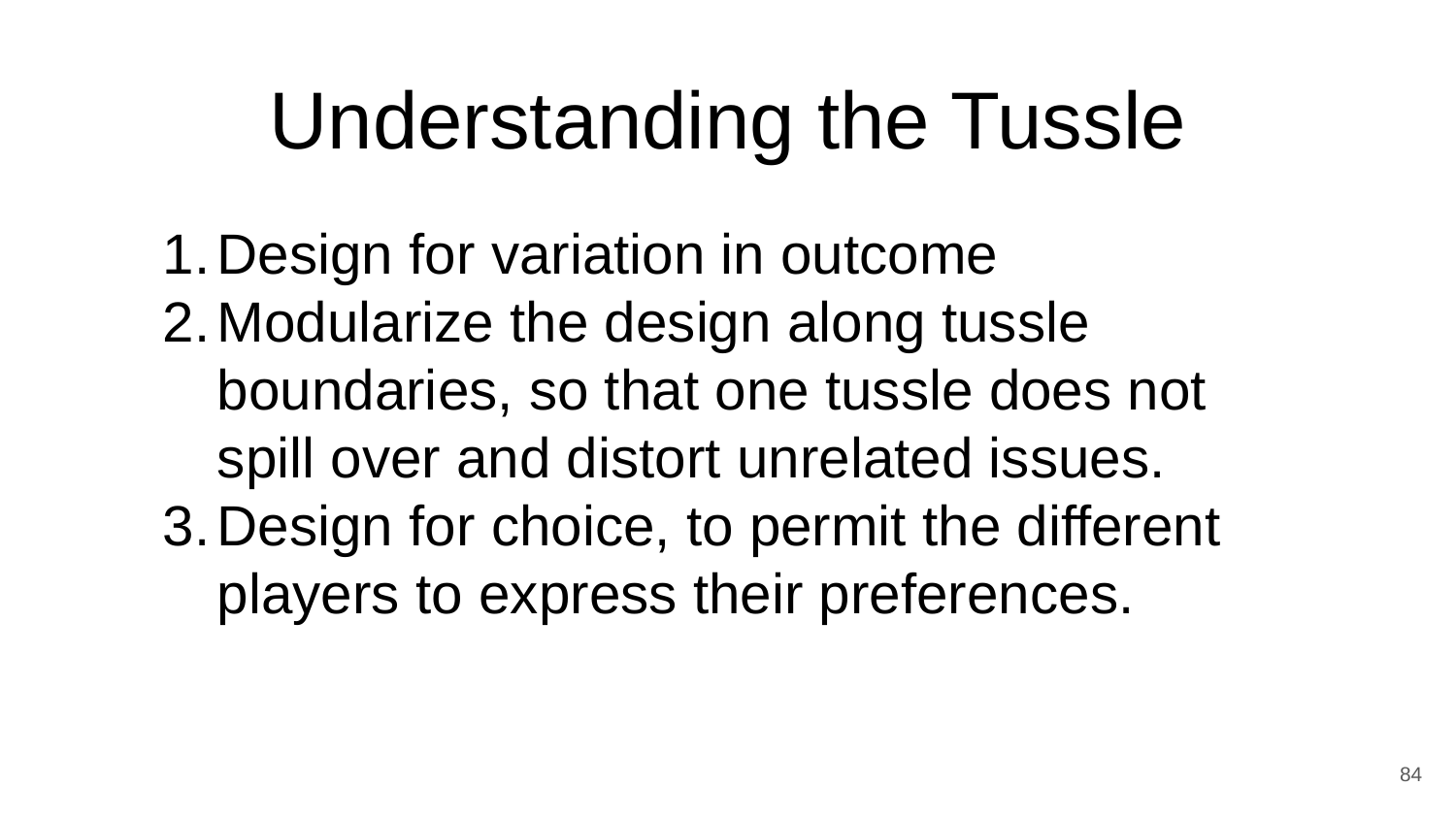

Understanding the Tussle
Design for variation in outcome
Modularize the design along tussle boundaries, so that one tussle does not spill over and distort unrelated issues.
Design for choice, to permit the different players to express their preferences.

84